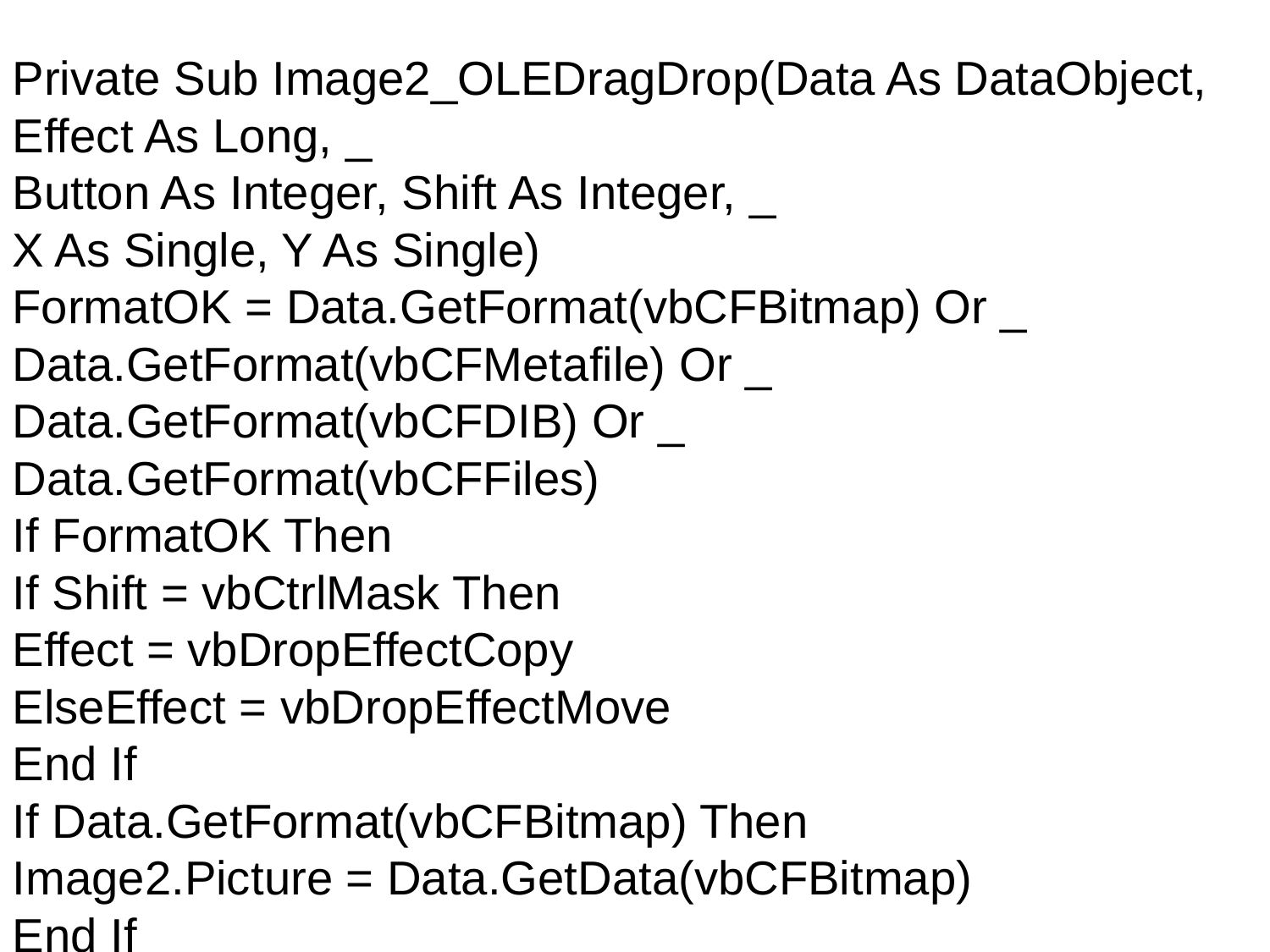

Private Sub Image2_OLEDragDrop(Data As DataObject, Effect As Long, _
Button As Integer, Shift As Integer, _
X As Single, Y As Single)
FormatOK = Data.GetFormat(vbCFBitmap) Or _
Data.GetFormat(vbCFMetafile) Or _
Data.GetFormat(vbCFDIB) Or _
Data.GetFormat(vbCFFiles)
If FormatOK Then
If Shift = vbCtrlMask Then
Effect = vbDropEffectCopy
ElseEffect = vbDropEffectMove
End If
If Data.GetFormat(vbCFBitmap) Then
Image2.Picture = Data.GetData(vbCFBitmap)
End If